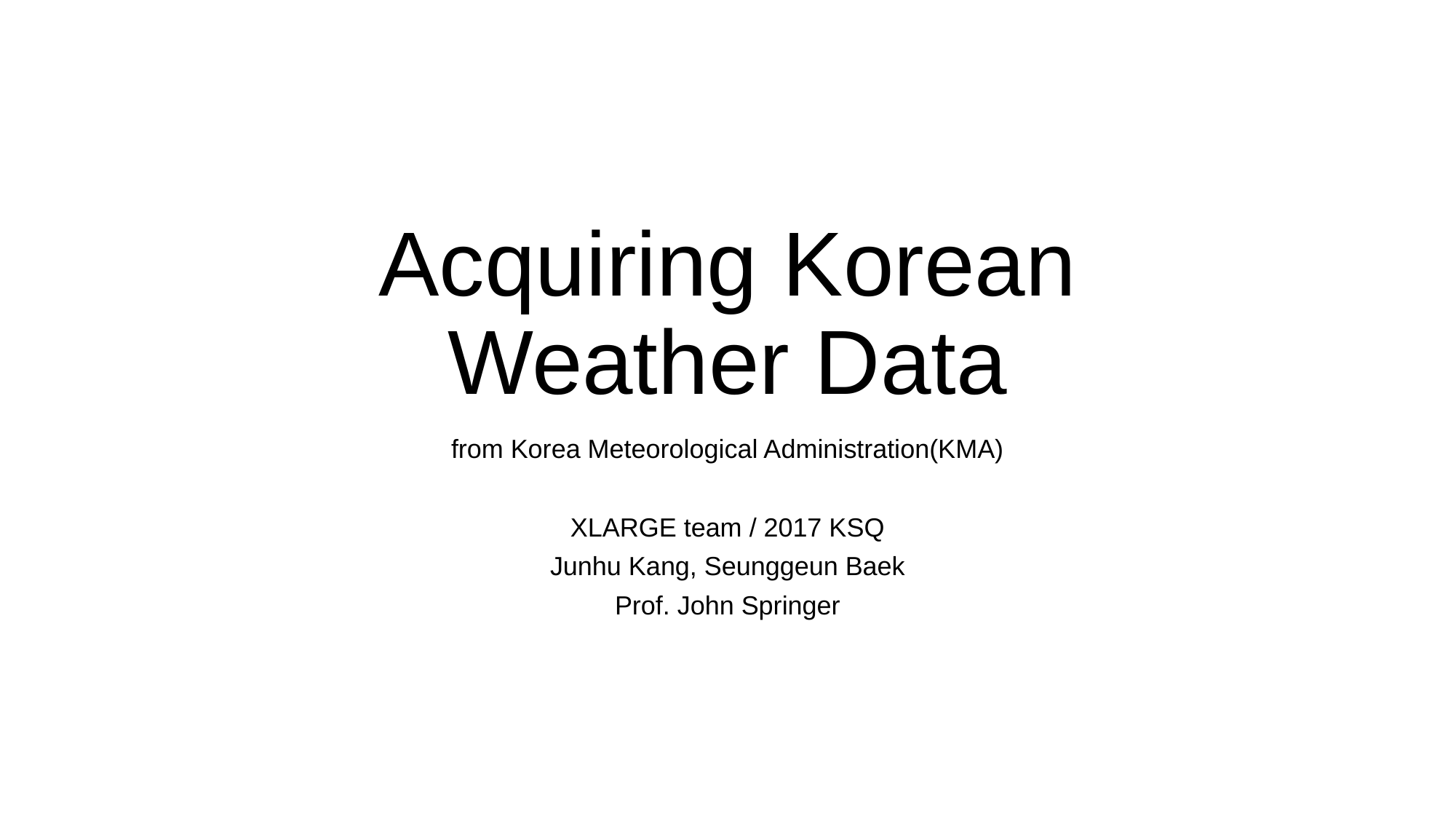

# Acquiring Korean Weather Data
from Korea Meteorological Administration(KMA)

XLARGE team / 2017 KSQ
Junhu Kang, Seunggeun Baek
Prof. John Springer